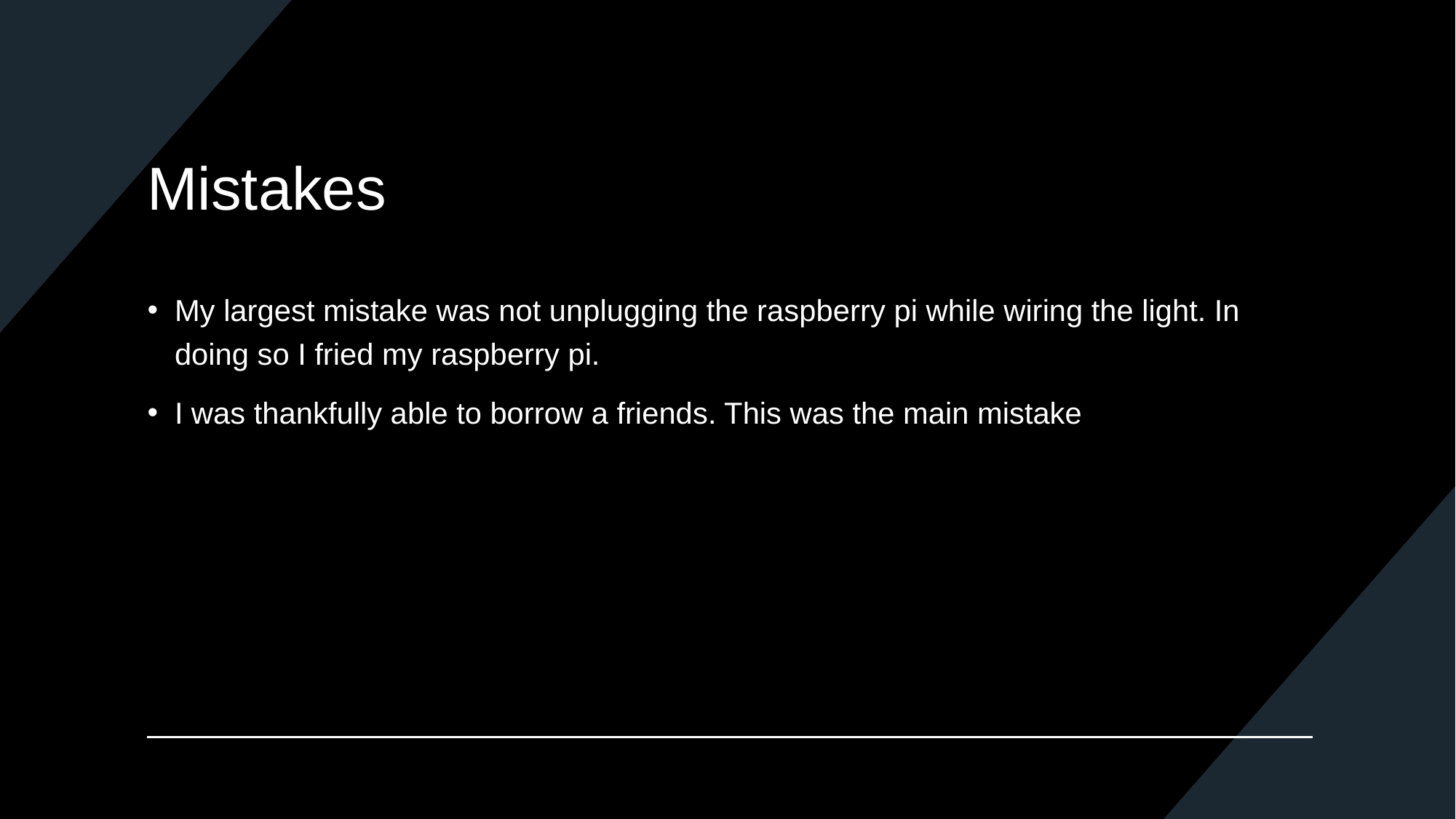

# Mistakes
My largest mistake was not unplugging the raspberry pi while wiring the light. In doing so I fried my raspberry pi.
I was thankfully able to borrow a friends. This was the main mistake